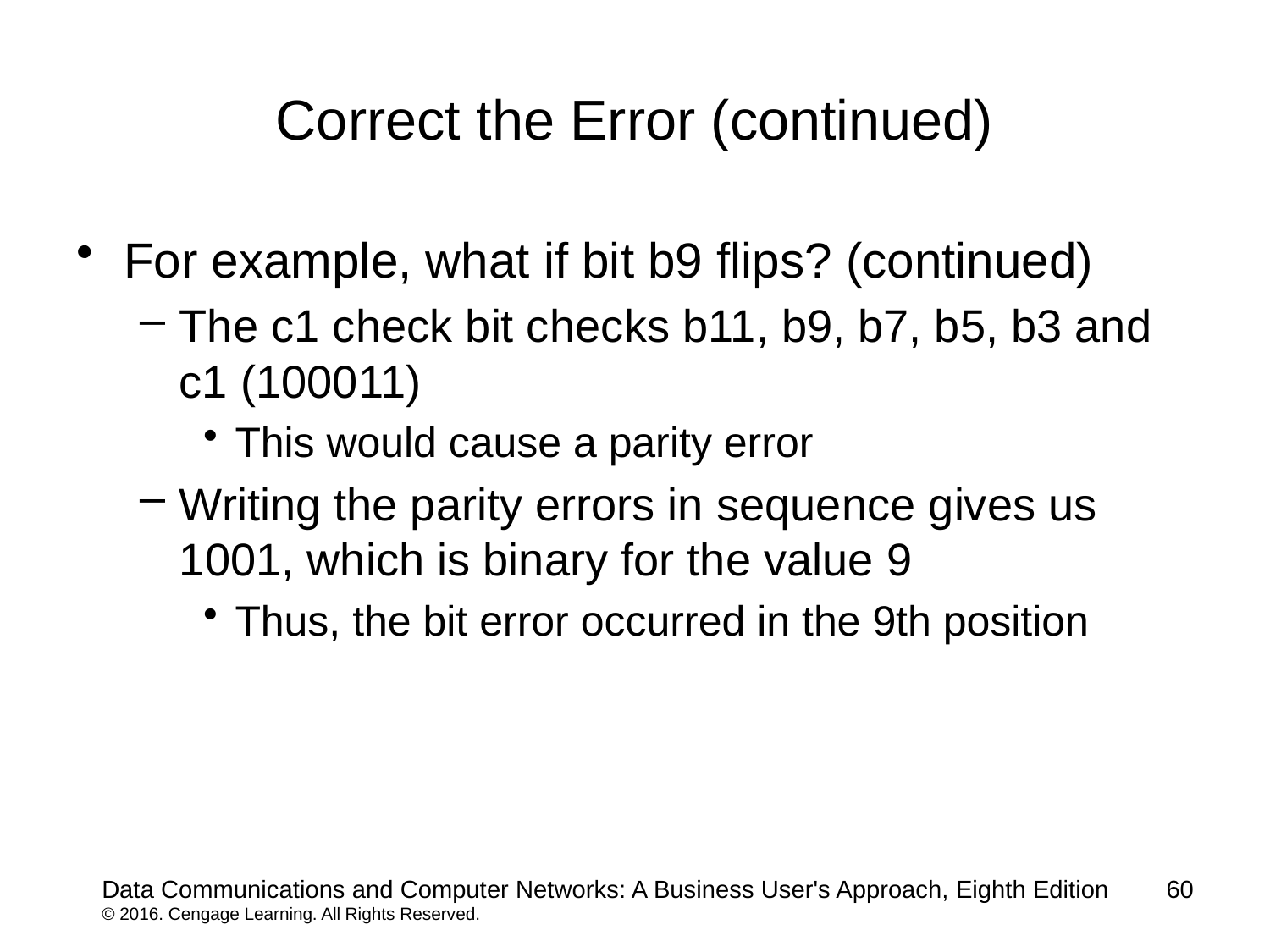

# Correct the Error (continued)

For example, what if bit b9 flips? (continued)
The c1 check bit checks b11, b9, b7, b5, b3 and c1 (100011)
This would cause a parity error
Writing the parity errors in sequence gives us 1001, which is binary for the value 9
Thus, the bit error occurred in the 9th position

Data Communications and Computer Networks: A Business User's Approach, Eighth Edition
© 2016. Cengage Learning. All Rights Reserved.

60